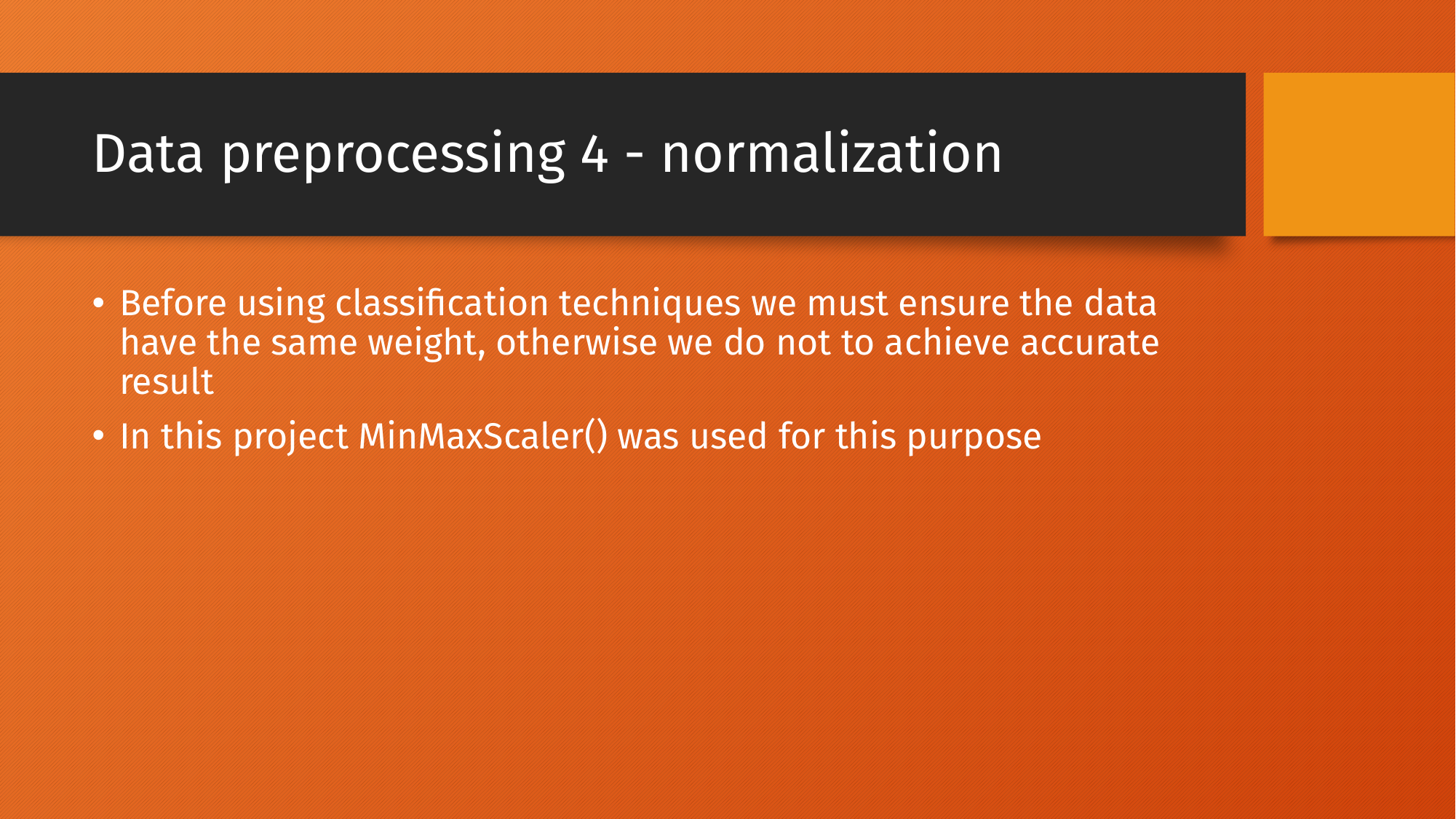

# Data preprocessing 4 - normalization
Before using classification techniques we must ensure the data have the same weight, otherwise we do not to achieve accurate result
In this project MinMaxScaler() was used for this purpose